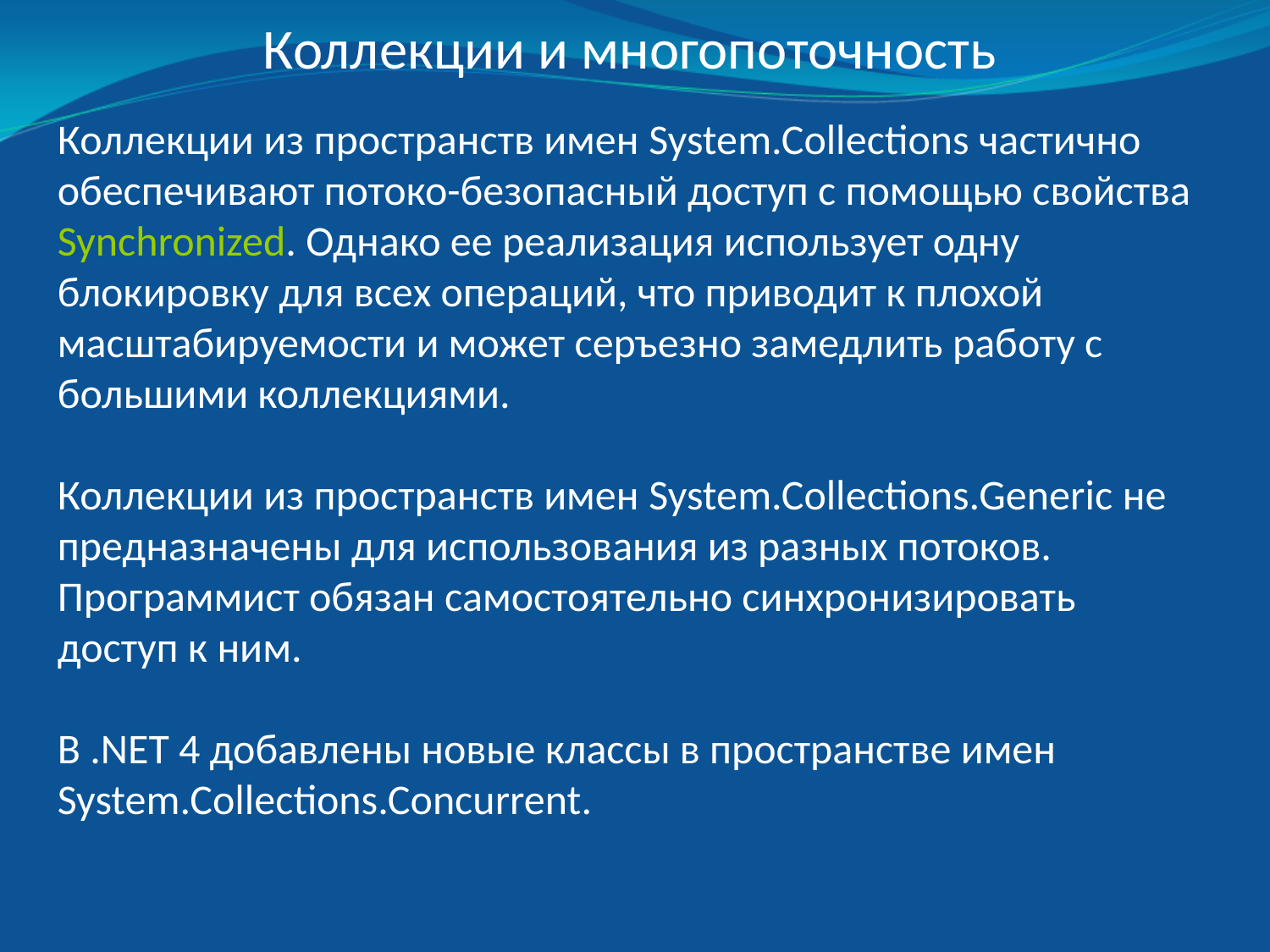

Коллекции и многопоточность
Коллекции из пространств имен System.Collections частично обеспечивают потоко-безопасный доступ с помощью свойства Synchronized. Однако ее реализация использует одну блокировку для всех операций, что приводит к плохой масштабируемости и может серъезно замедлить работу с большими коллекциями.

Коллекции из пространств имен System.Collections.Generic не предназначены для использования из разных потоков. Программист обязан самостоятельно синхронизировать доступ к ним.

В .NET 4 добавлены новые классы в пространстве имен System.Collections.Concurrent.